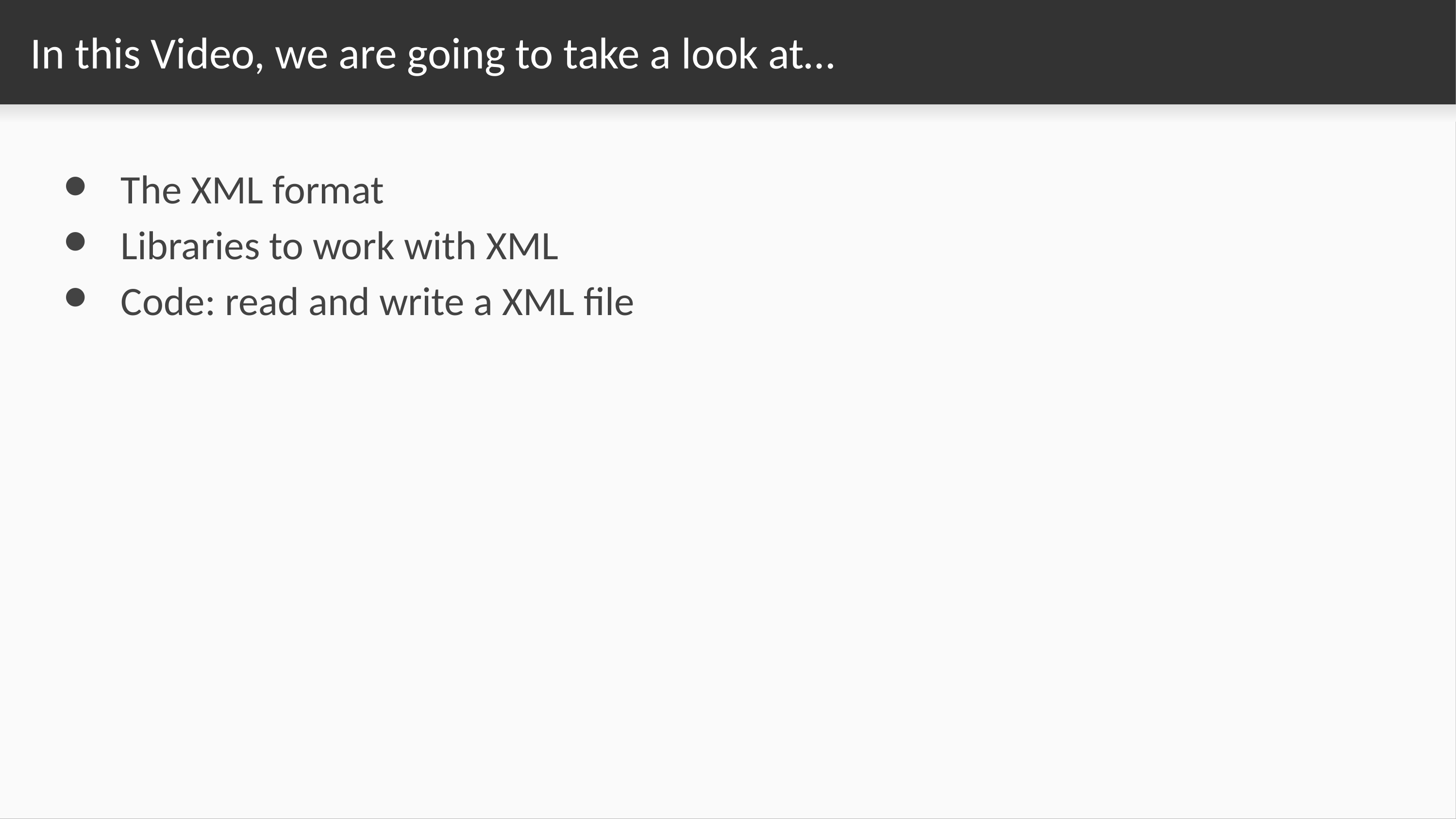

# In this Video, we are going to take a look at…
The XML format
Libraries to work with XML
Code: read and write a XML file